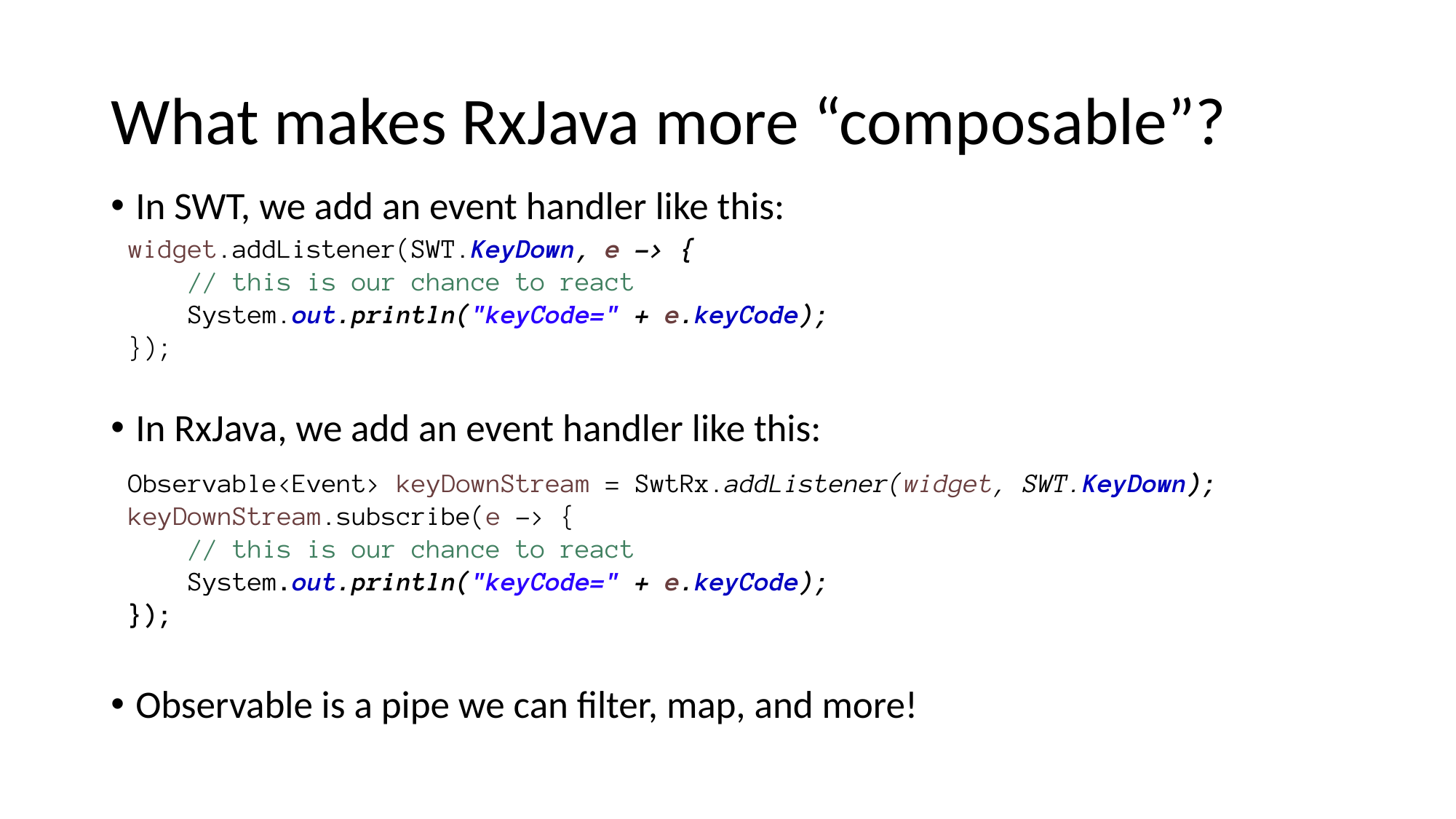

# What makes RxJava more “composable”?
In SWT, we add an event handler like this:

In RxJava, we add an event handler like this:

Observable is a pipe we can filter, map, and more!
widget.addListener(SWT.KeyDown, e -> {
    // this is our chance to react
    System.out.println("keyCode=" + e.keyCode);
});
Observable<Event> keyDownStream = SwtRx.addListener(widget, SWT.KeyDown);
keyDownStream.subscribe(e -> {
    // this is our chance to react
    System.out.println("keyCode=" + e.keyCode);
});